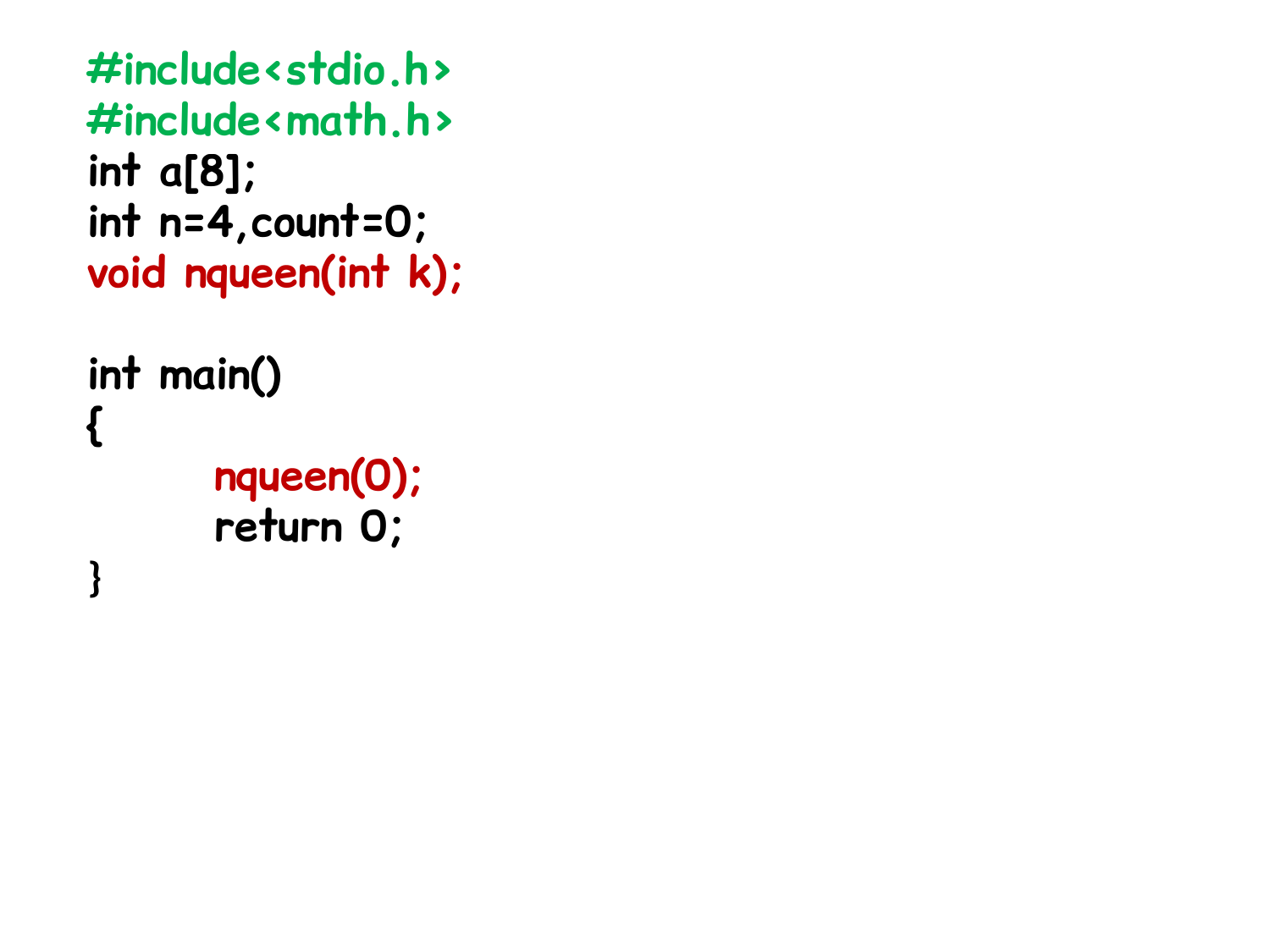

#include<stdio.h>
#include<math.h>
int a[8];
int n=4,count=0;
void nqueen(int k);

int main()
{
	nqueen(0);
	return 0;
}